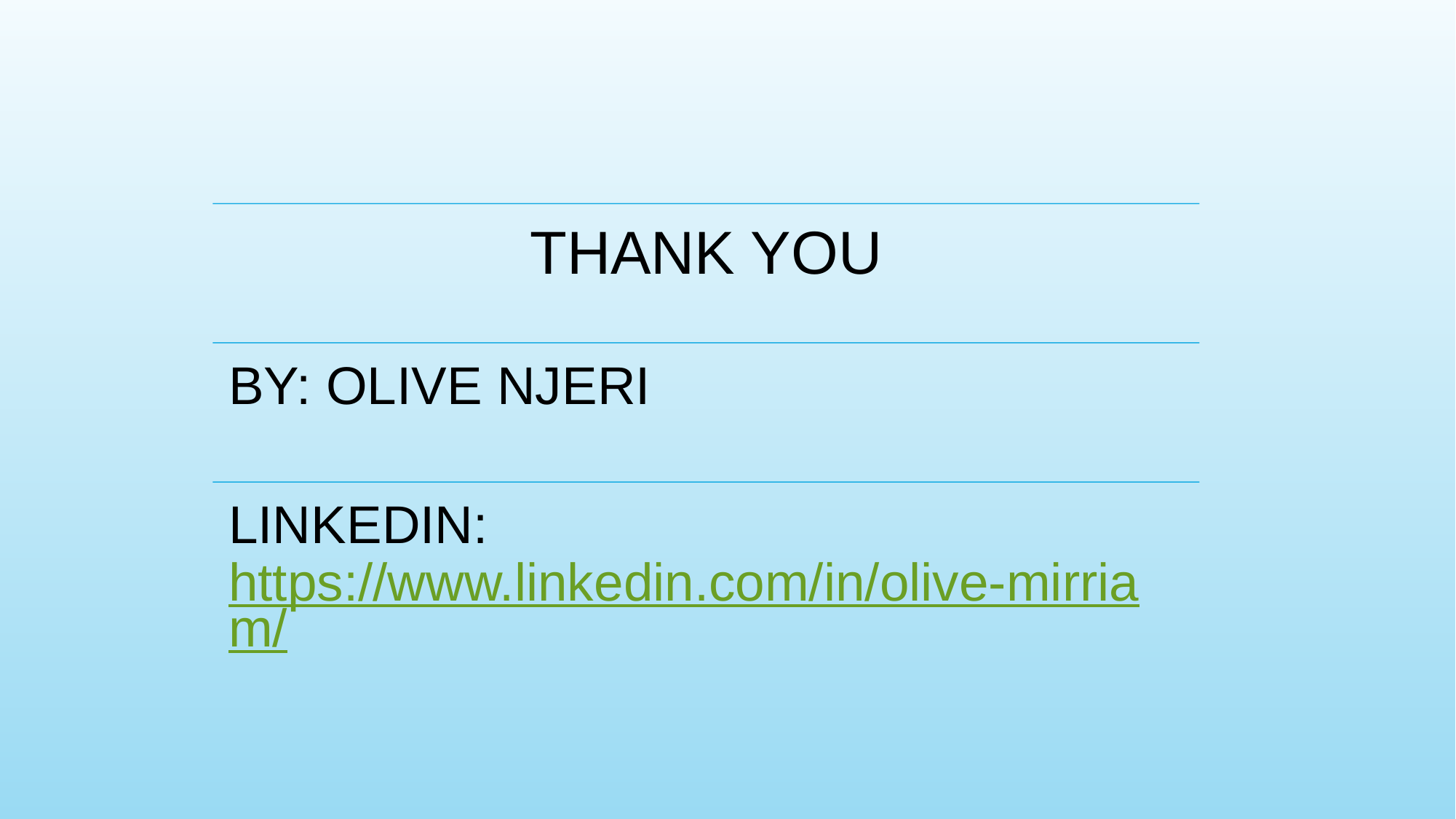

THANK YOU
BY: OLIVE NJERI
LINKEDIN: https://www.linkedin.com/in/olive-mirriam/